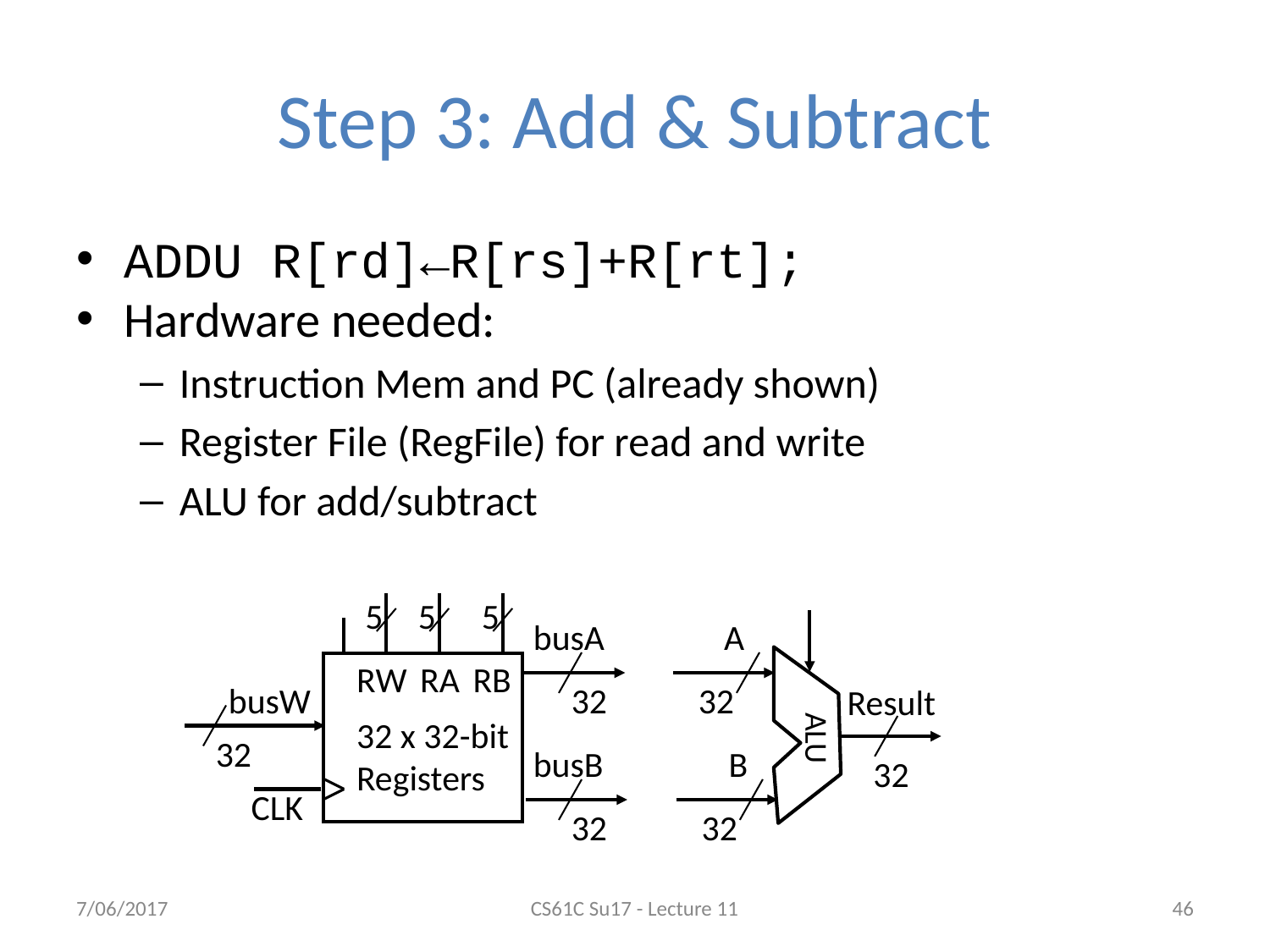

# Step 3: Add & Subtract
ADDU R[rd]←R[rs]+R[rt];
Hardware needed:
Instruction Mem and PC (already shown)
Register File (RegFile) for read and write
ALU for add/subtract
5
5
5
busA
RW
RA
RB

busW
32
32 x 32-bit
Registers
32
busB
CLK
32
A

32
Result
ALU
B
32
32
7/06/2017
CS61C Su17 - Lecture 11
46